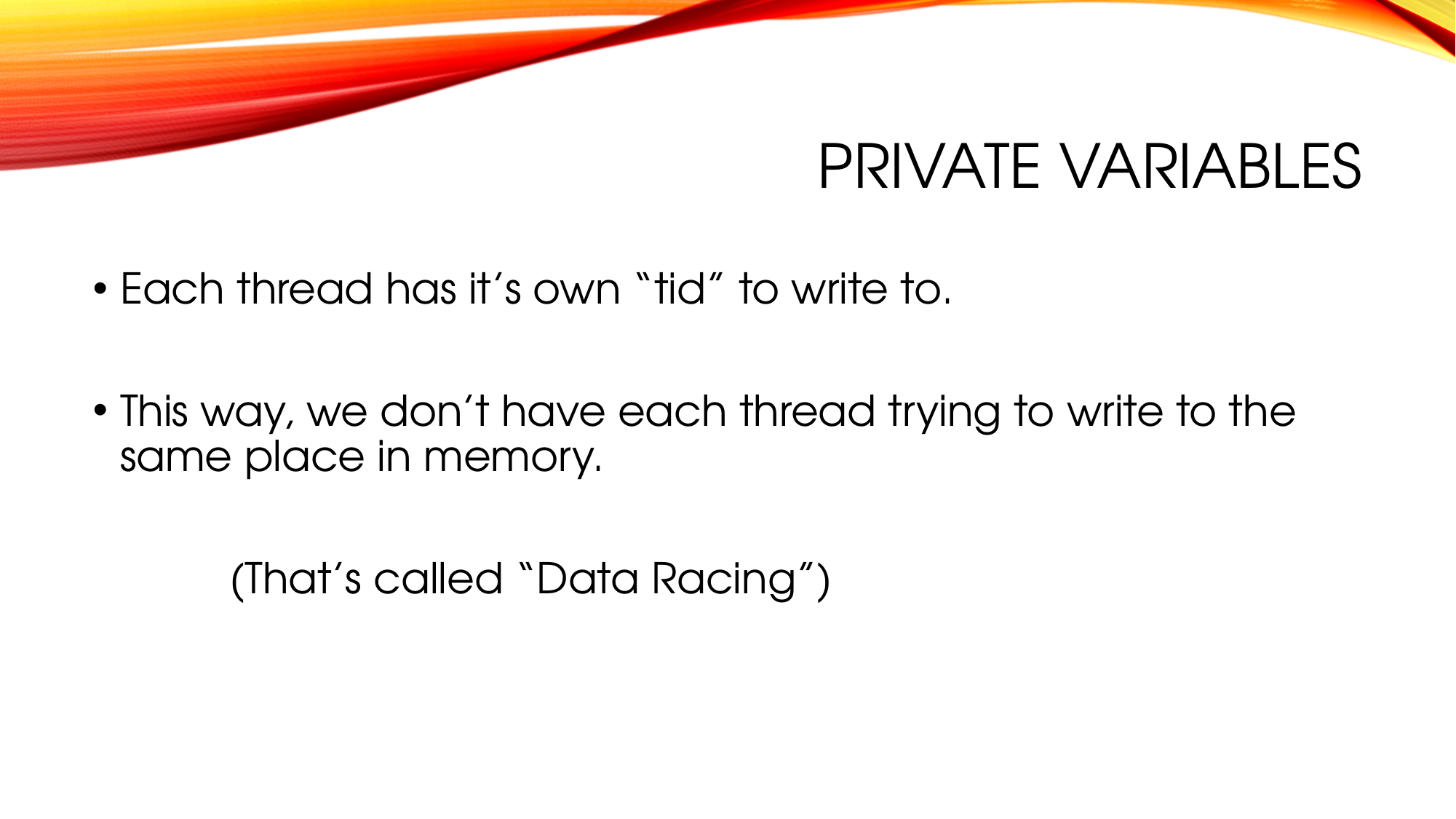

# Private Variables
Each thread has it’s own “tid” to write to.

This way, we don’t have each thread trying to write to the same place in memory.

		(That’s called “Data Racing”)